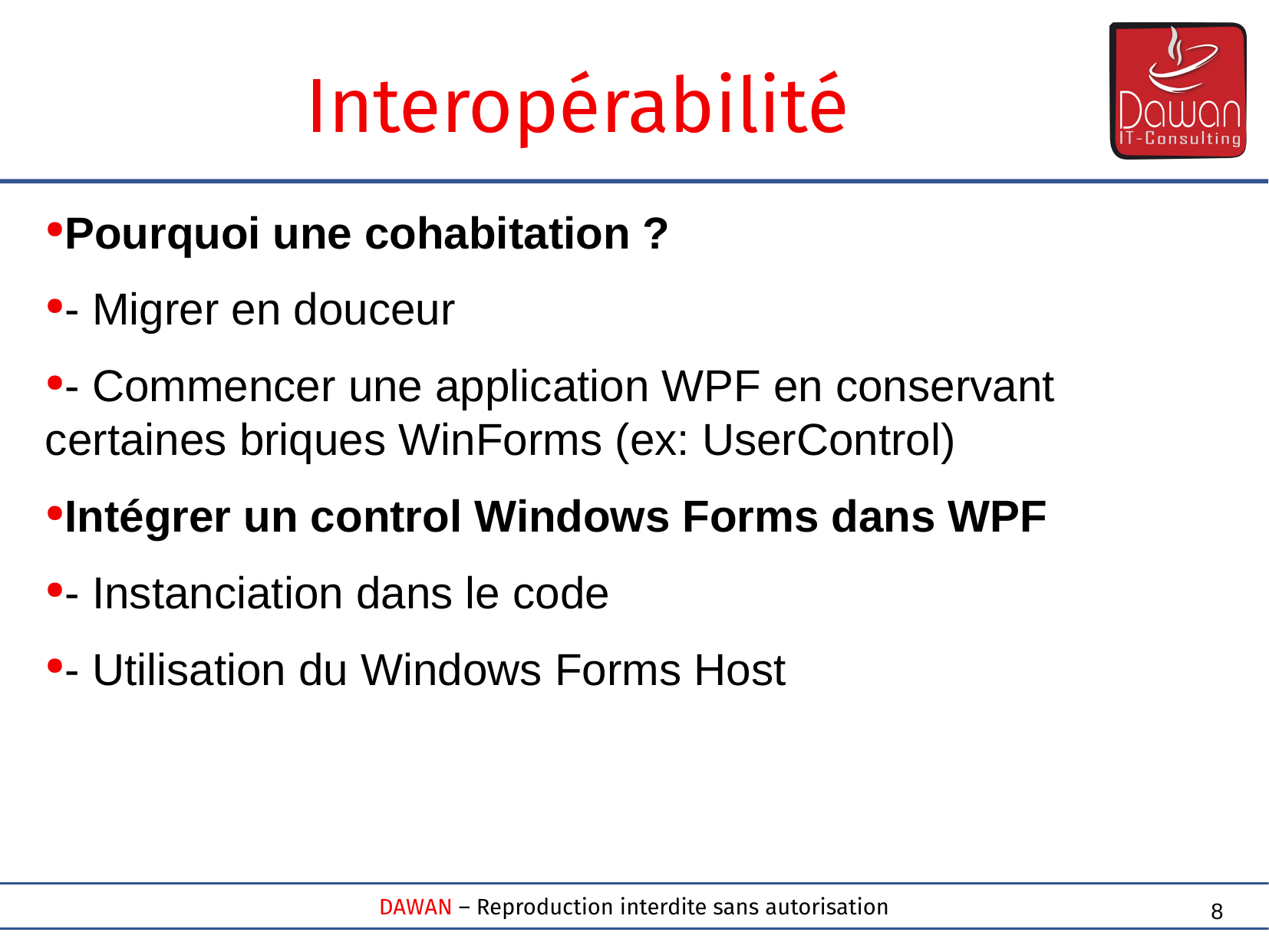

Interopérabilité
Pourquoi une cohabitation ?
- Migrer en douceur
- Commencer une application WPF en conservant certaines briques WinForms (ex: UserControl)
Intégrer un control Windows Forms dans WPF
- Instanciation dans le code
- Utilisation du Windows Forms Host
8